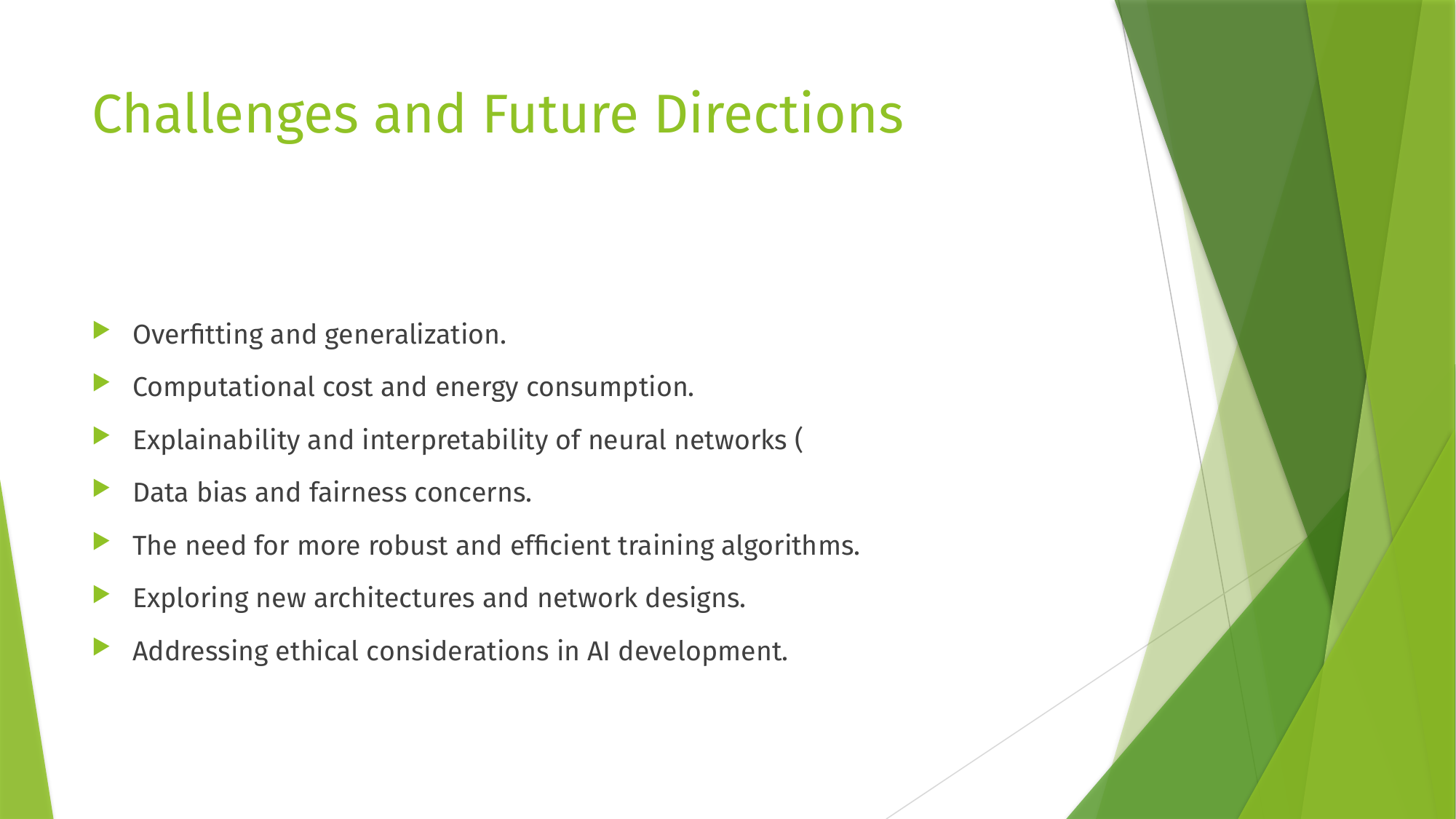

# Challenges and Future Directions

Overfitting and generalization.
Computational cost and energy consumption.
Explainability and interpretability of neural networks (
Data bias and fairness concerns.
The need for more robust and efficient training algorithms.
Exploring new architectures and network designs.
Addressing ethical considerations in AI development.